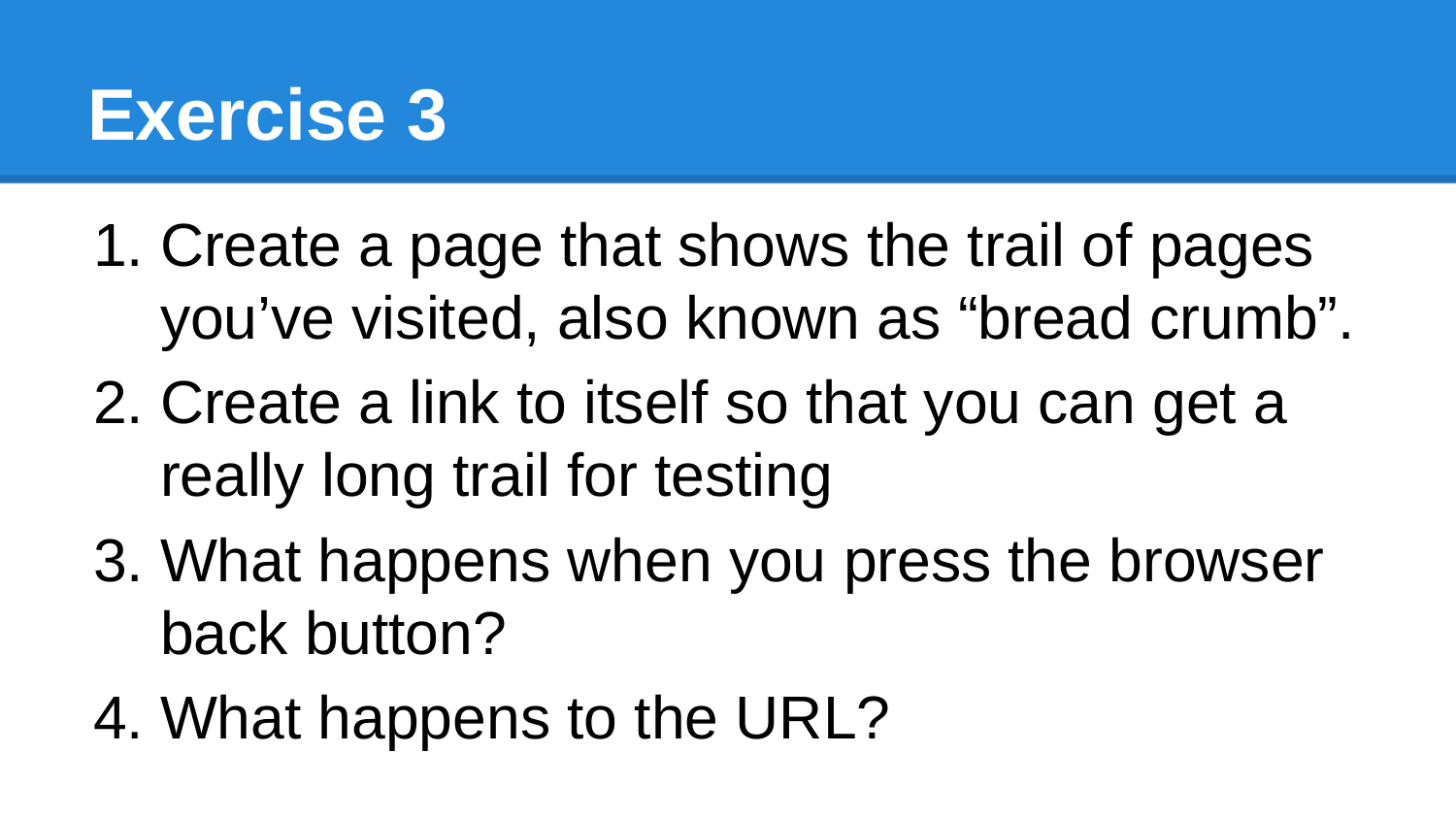

# Exercise 3
Create a page that shows the trail of pages you’ve visited, also known as “bread crumb”.
Create a link to itself so that you can get a really long trail for testing
What happens when you press the browser back button?
What happens to the URL?